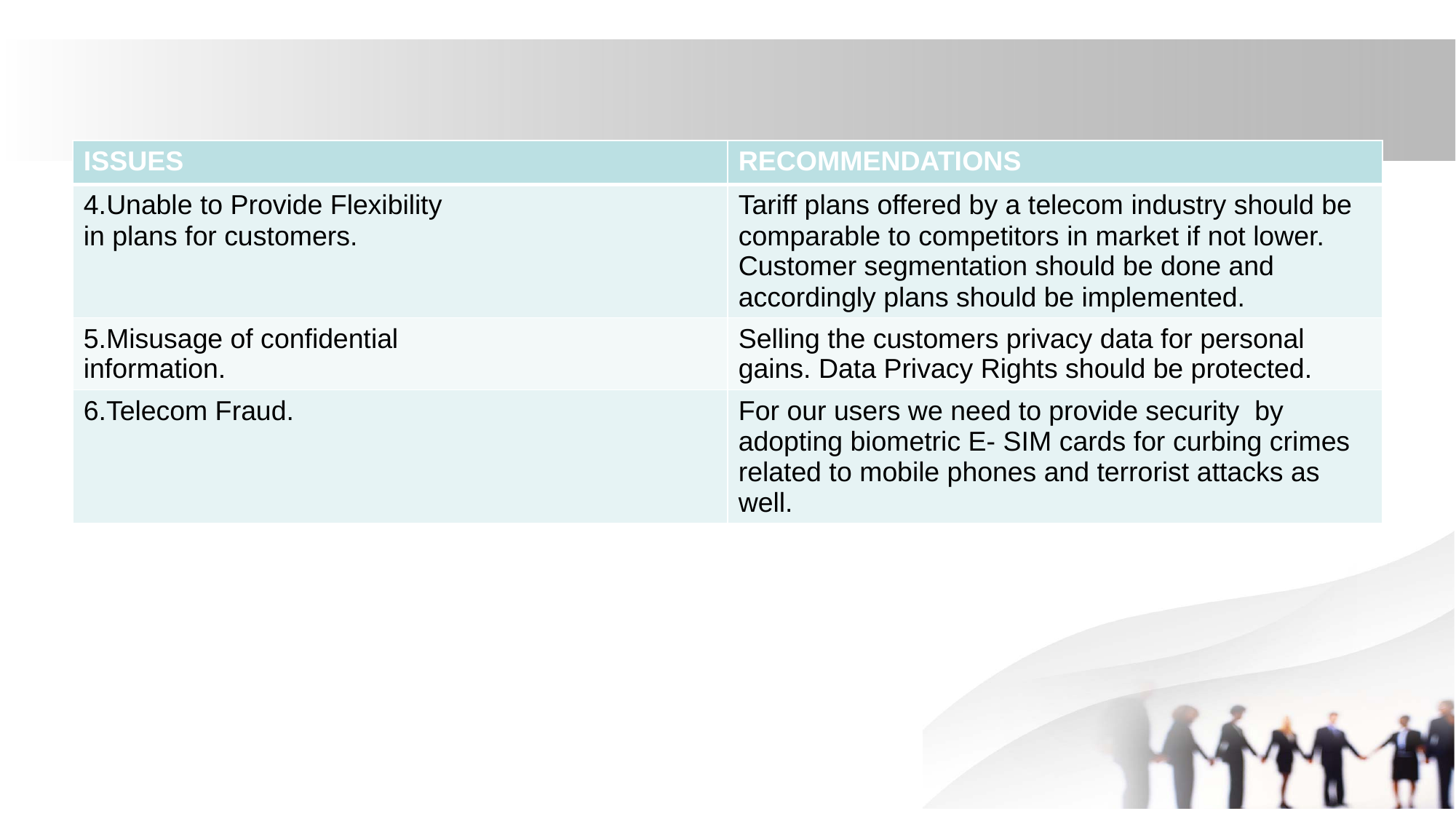

#
| ISSUES | RECOMMENDATIONS |
| --- | --- |
| 4.Unable to Provide Flexibility in plans for customers. | Tariff plans offered by a telecom industry should be comparable to competitors in market if not lower. Customer segmentation should be done and accordingly plans should be implemented. |
| 5.Misusage of confidential information. | Selling the customers privacy data for personal gains. Data Privacy Rights should be protected. |
| 6.Telecom Fraud. | For our users we need to provide security by adopting biometric E- SIM cards for curbing crimes related to mobile phones and terrorist attacks as well. |